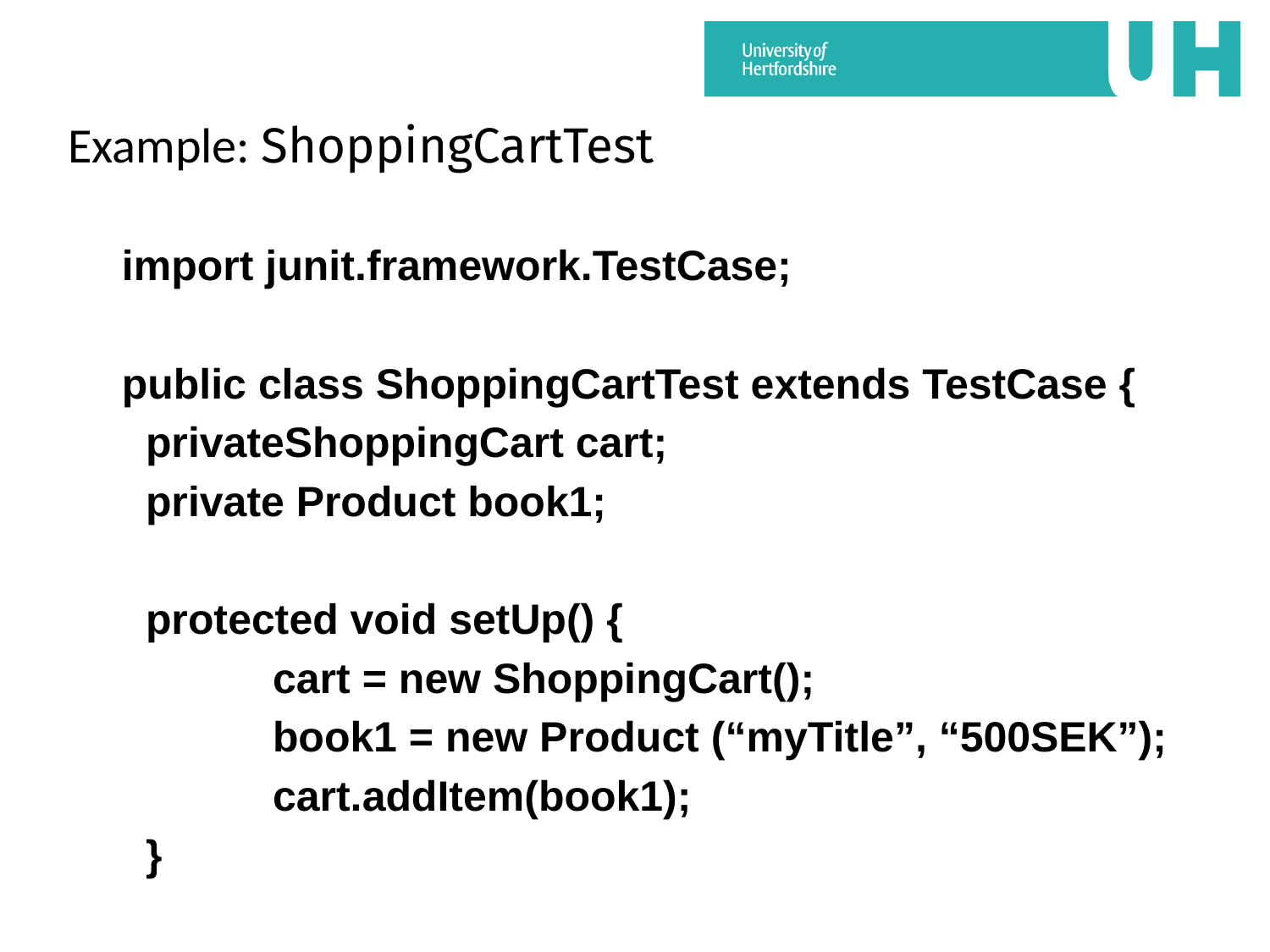

# Example: ShoppingCartTest
import junit.framework.TestCase;

public class ShoppingCartTest extends TestCase {
	privateShoppingCart cart;
	private Product book1;

	protected void setUp() {
		cart = new ShoppingCart();
		book1 = new Product (“myTitle”, “500SEK”);
		cart.addItem(book1);
	}